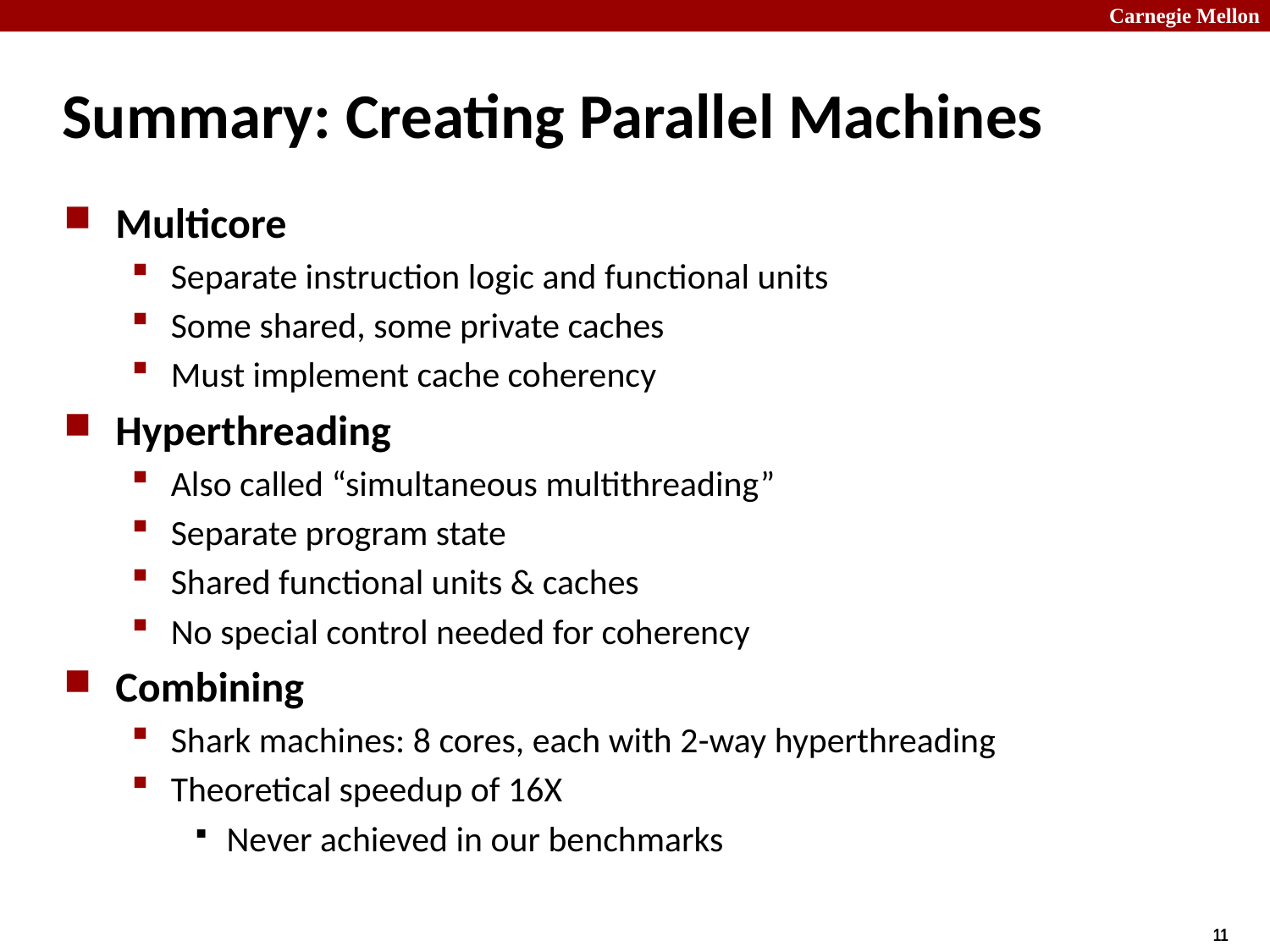

# Summary: Creating Parallel Machines
Multicore
Separate instruction logic and functional units
Some shared, some private caches
Must implement cache coherency
Hyperthreading
Also called “simultaneous multithreading”
Separate program state
Shared functional units & caches
No special control needed for coherency
Combining
Shark machines: 8 cores, each with 2-way hyperthreading
Theoretical speedup of 16X
Never achieved in our benchmarks